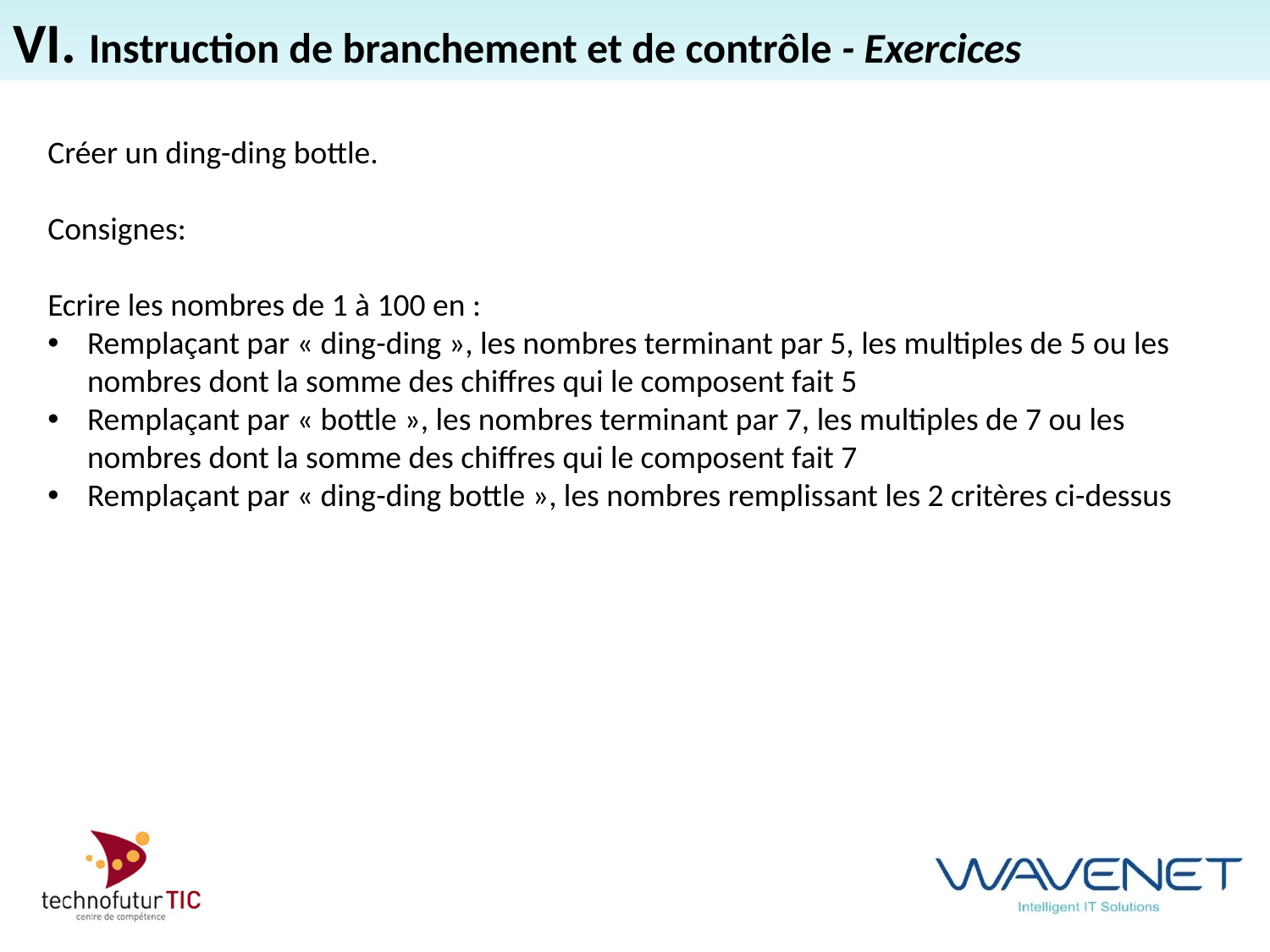

VI. Instruction de branchement et de contrôle - Exercices
Créer un ding-ding bottle.

Consignes:

Ecrire les nombres de 1 à 100 en :
Remplaçant par « ding-ding », les nombres terminant par 5, les multiples de 5 ou les nombres dont la somme des chiffres qui le composent fait 5
Remplaçant par « bottle », les nombres terminant par 7, les multiples de 7 ou les nombres dont la somme des chiffres qui le composent fait 7
Remplaçant par « ding-ding bottle », les nombres remplissant les 2 critères ci-dessus